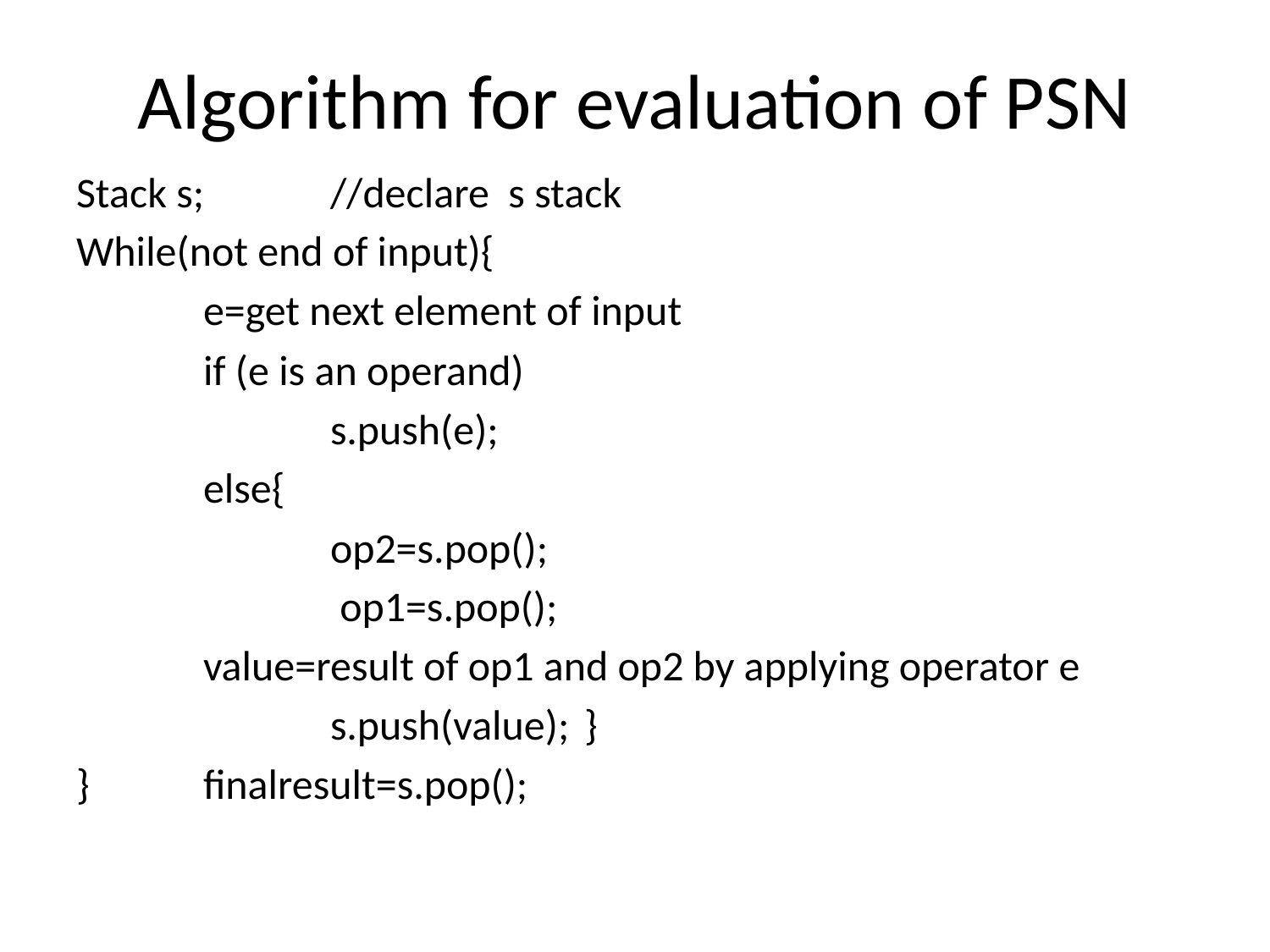

# Algorithm for evaluation of PSN
Stack s;	//declare  s stack
While(not end of input){
	e=get next element of input
	if (e is an operand)
		s.push(e);
	else{
		op2=s.pop();
		 op1=s.pop();
	value=result of op1 and op2 by applying operator e
		s.push(value);	}
}	finalresult=s.pop();